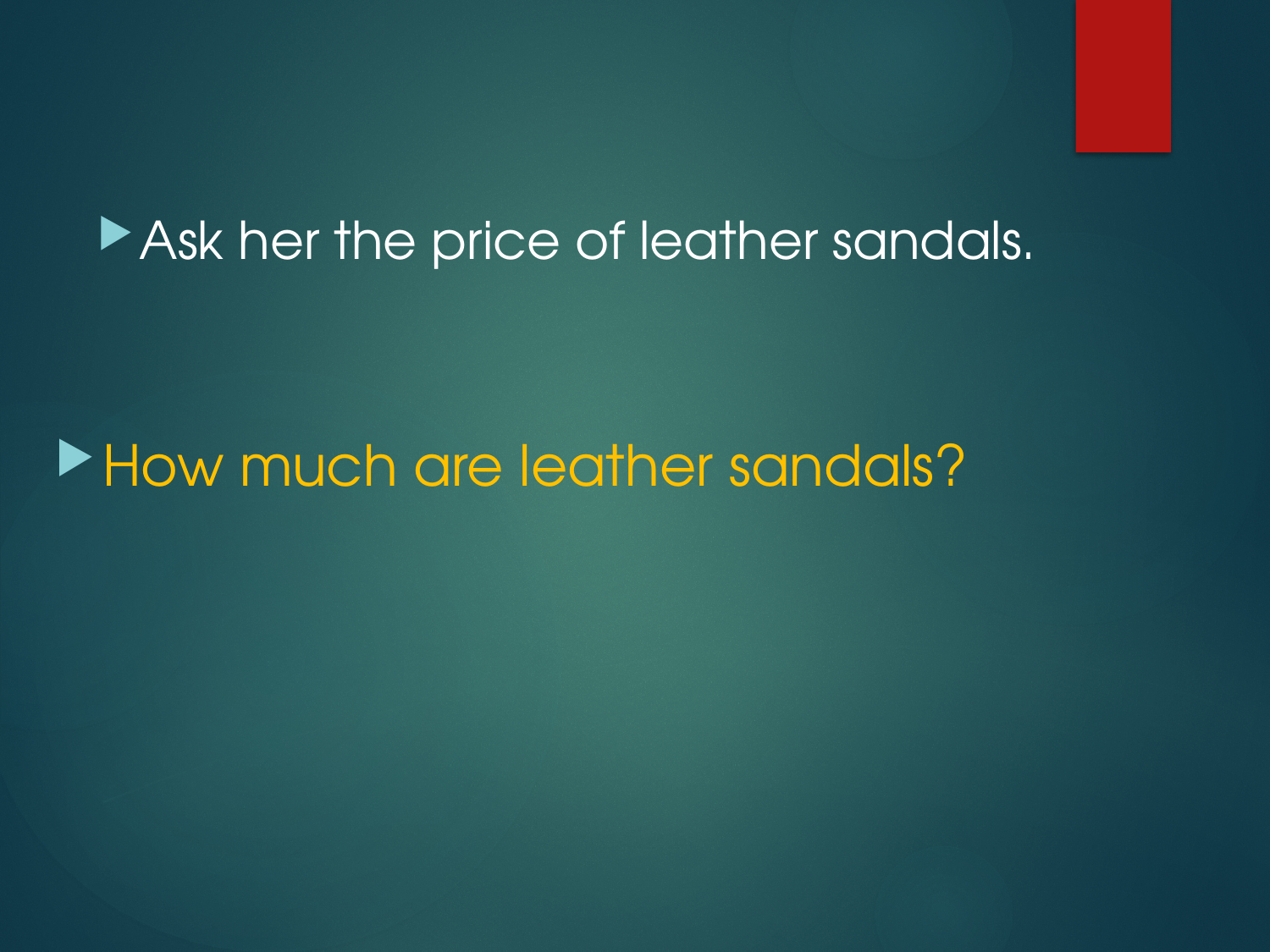

#
Ask her the price of leather sandals.
How much are leather sandals?